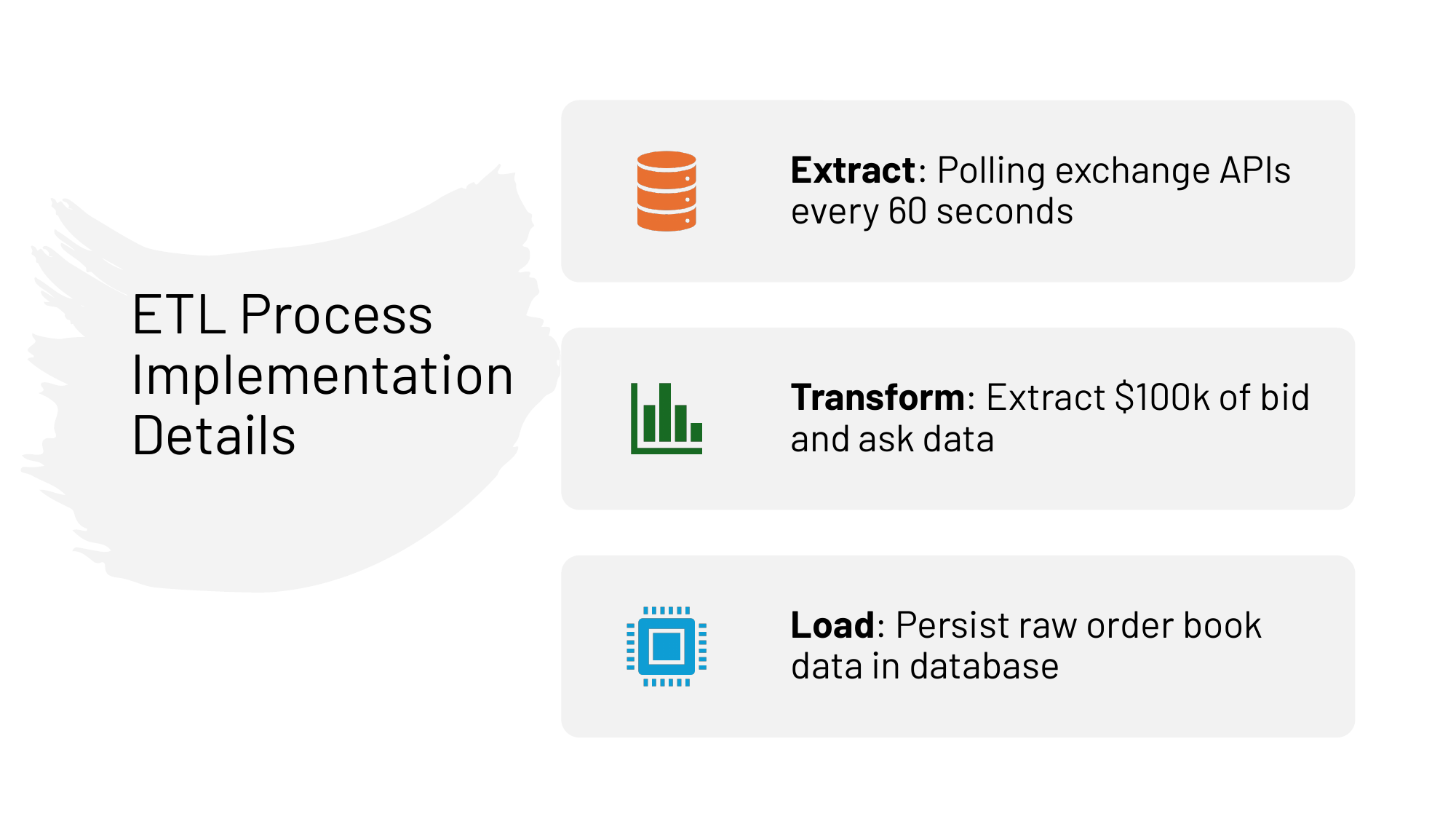

# ETL Process Implementation Details
Extract: Polling exchange APIs every 60 seconds
Transform: Extract $100k of bid and ask data
Load: Persist raw order book data in database